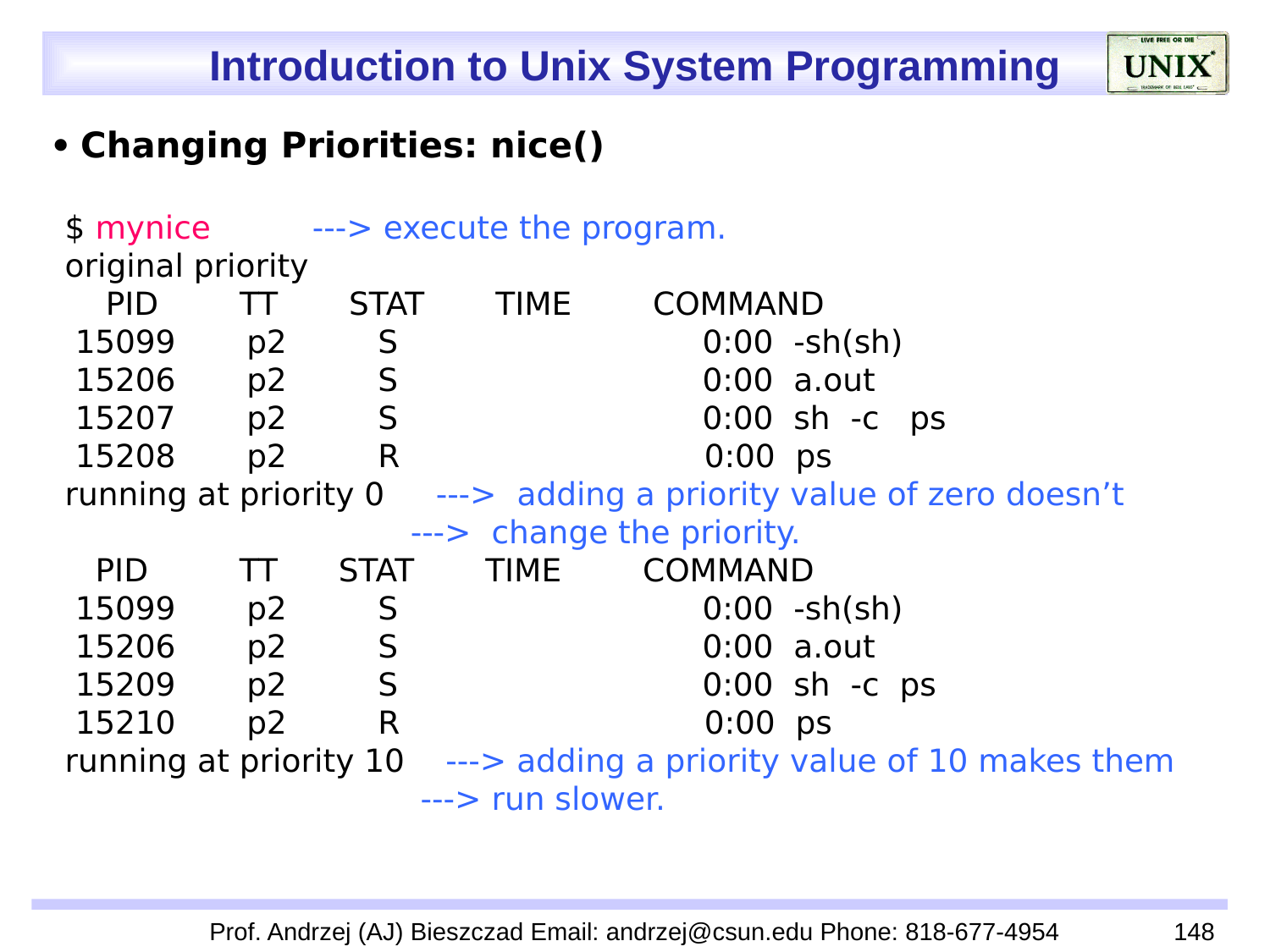

• Changing Priorities: nice()

 $ mynice          ---> execute the program.
 original priority
     PID        TT       STAT       TIME        COMMAND
  15099       p2         S                              0:00  -sh(sh)
  15206       p2         S                              0:00  a.out
  15207       p2         S                              0:00  sh  -c   ps
  15208       p2         R                              0:00  ps
 running at priority 0     --->  adding a priority value of zero doesn’t
                                   --->  change the priority.
    PID         TT      STAT       TIME        COMMAND
  15099       p2         S                              0:00  -sh(sh)
  15206       p2         S                              0:00  a.out
  15209       p2         S                              0:00  sh  -c  ps
  15210       p2         R                              0:00  ps
 running at priority 10    ---> adding a priority value of 10 makes them
                                    ---> run slower.
Prof. Andrzej (AJ) Bieszczad Email: andrzej@csun.edu Phone: 818-677-4954
148